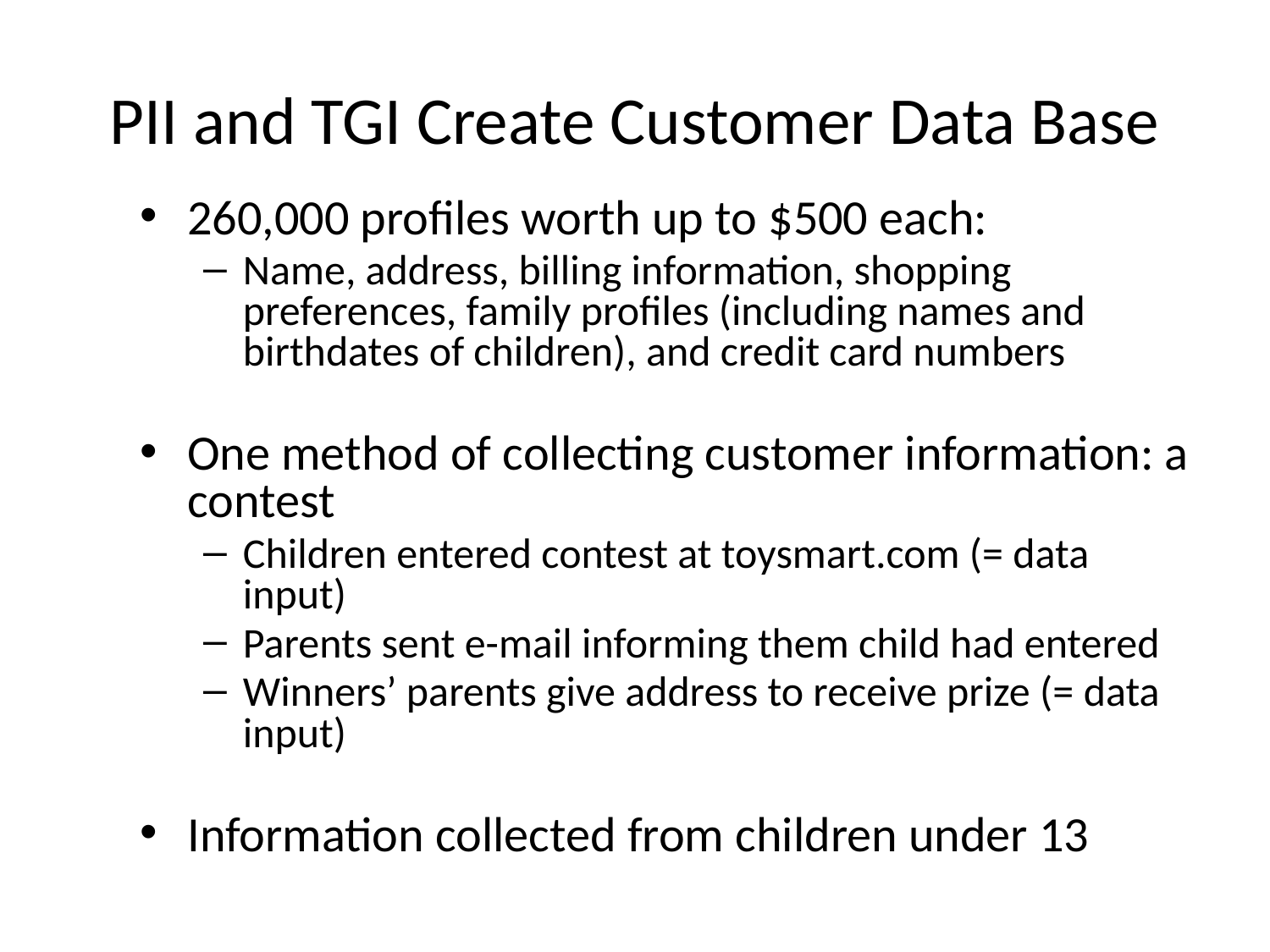

# PII and TGI Create Customer Data Base
260,000 profiles worth up to $500 each:
Name, address, billing information, shopping preferences, family profiles (including names and birthdates of children), and credit card numbers

One method of collecting customer information: a contest
Children entered contest at toysmart.com (= data input)
Parents sent e-mail informing them child had entered
Winners’ parents give address to receive prize (= data input)

Information collected from children under 13